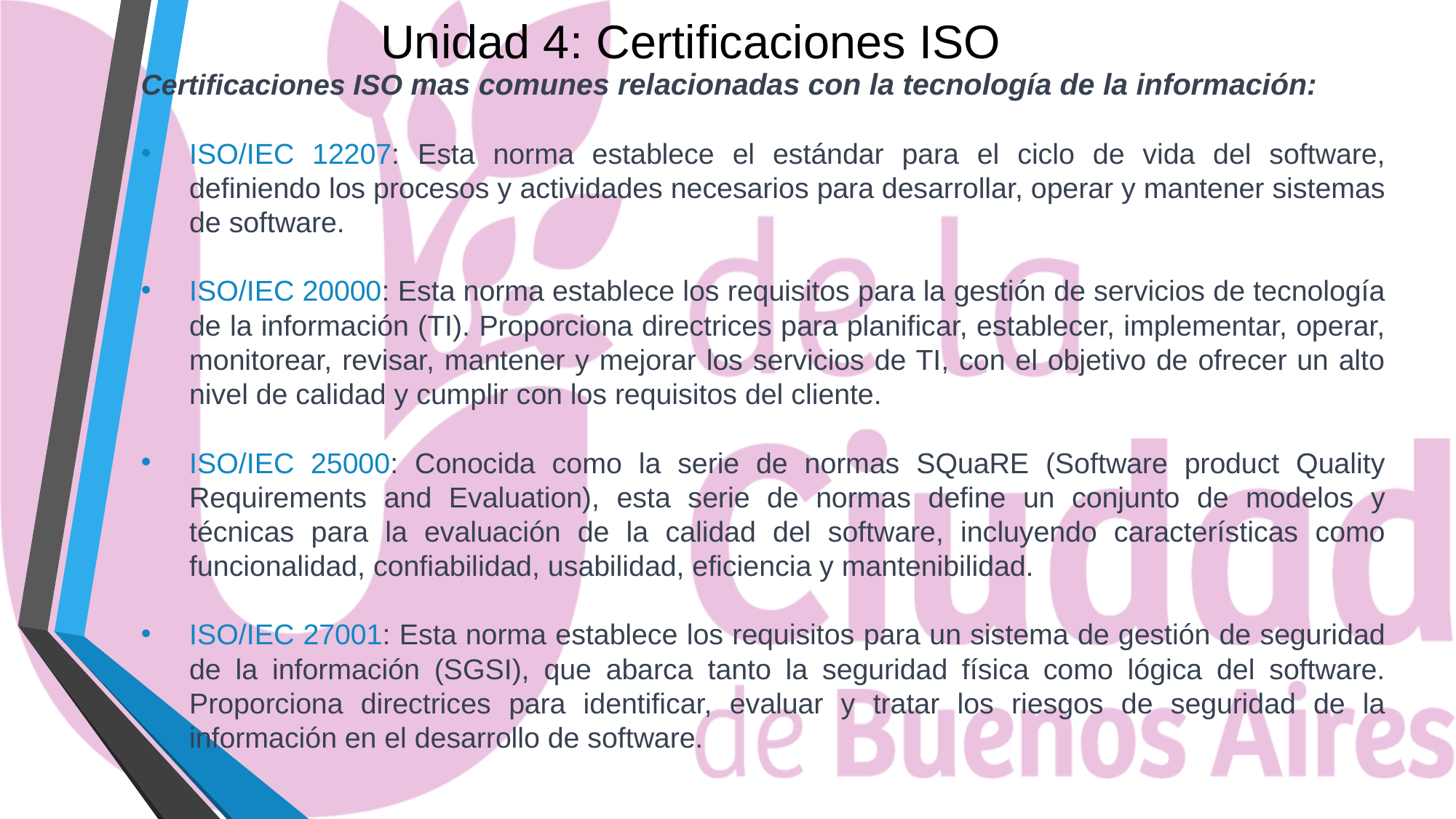

# Unidad 4: Certificaciones ISO
Certificaciones ISO mas comunes relacionadas con la tecnología de la información:

ISO/IEC 12207: Esta norma establece el estándar para el ciclo de vida del software, definiendo los procesos y actividades necesarios para desarrollar, operar y mantener sistemas de software.

ISO/IEC 20000: Esta norma establece los requisitos para la gestión de servicios de tecnología de la información (TI). Proporciona directrices para planificar, establecer, implementar, operar, monitorear, revisar, mantener y mejorar los servicios de TI, con el objetivo de ofrecer un alto nivel de calidad y cumplir con los requisitos del cliente.

ISO/IEC 25000: Conocida como la serie de normas SQuaRE (Software product Quality Requirements and Evaluation), esta serie de normas define un conjunto de modelos y técnicas para la evaluación de la calidad del software, incluyendo características como funcionalidad, confiabilidad, usabilidad, eficiencia y mantenibilidad.

ISO/IEC 27001: Esta norma establece los requisitos para un sistema de gestión de seguridad de la información (SGSI), que abarca tanto la seguridad física como lógica del software. Proporciona directrices para identificar, evaluar y tratar los riesgos de seguridad de la información en el desarrollo de software.